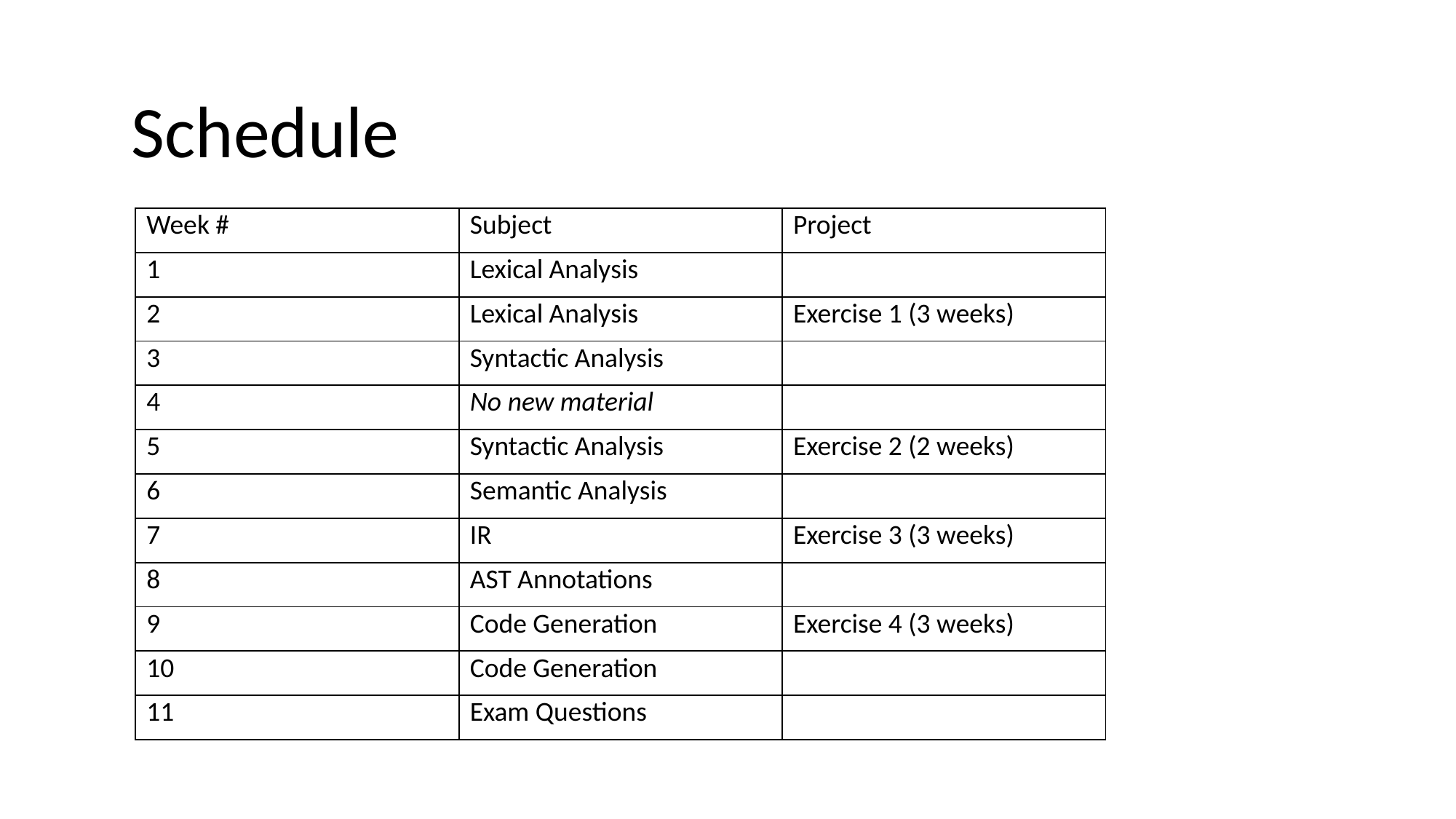

Schedule
| Week # | Subject | Project |
| --- | --- | --- |
| 1 | Lexical Analysis |  |
| 2 | Lexical Analysis | Exercise 1 (3 weeks) |
| 3 | Syntactic Analysis |  |
| 4 | No new material |  |
| 5 | Syntactic Analysis | Exercise 2 (2 weeks) |
| 6 | Semantic Analysis |  |
| 7 | IR | Exercise 3 (3 weeks) |
| 8 | AST Annotations |  |
| 9 | Code Generation | Exercise 4 (3 weeks) |
| 10 | Code Generation |  |
| 11 | Exam Questions |  |